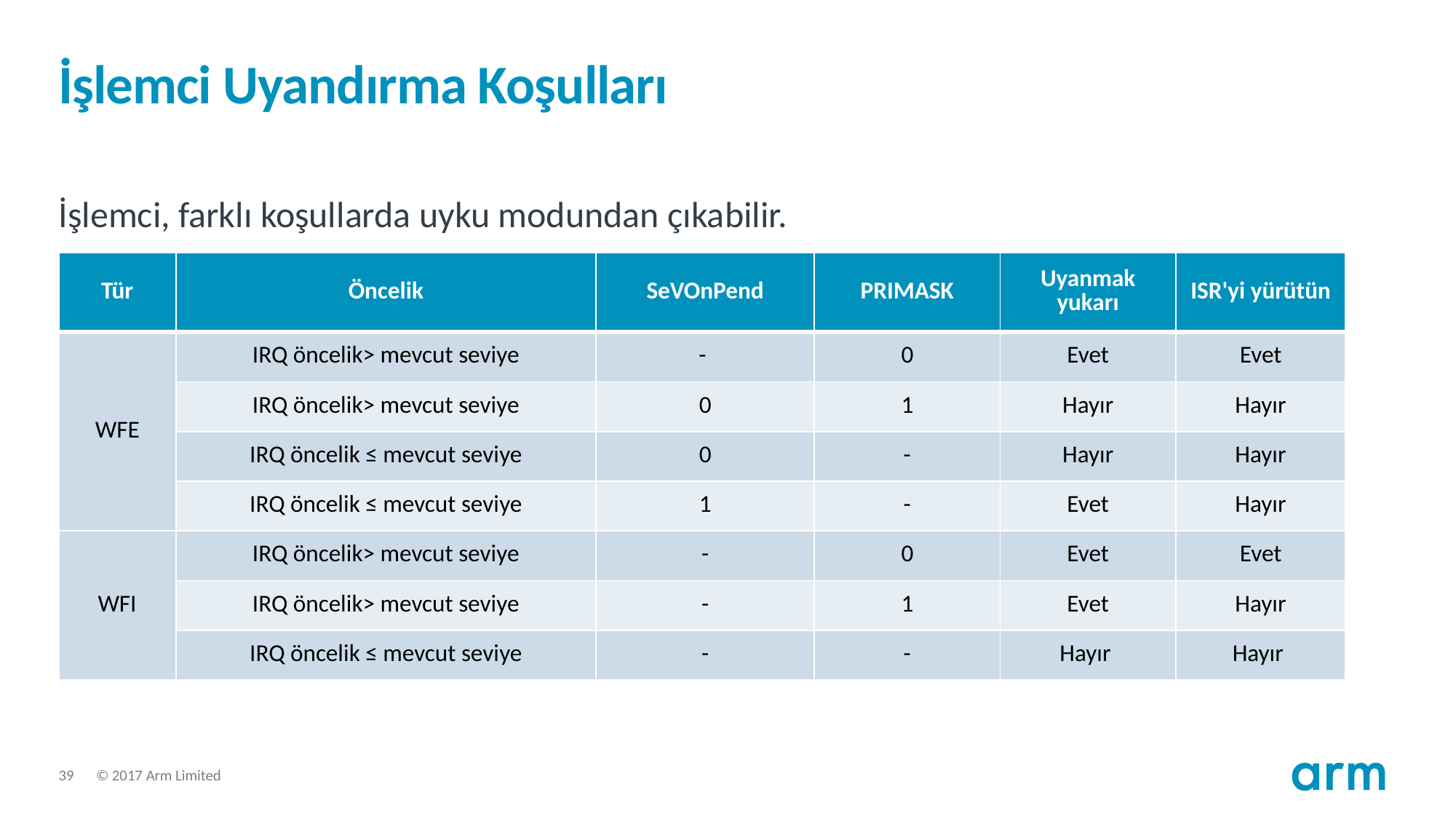

# İşlemci Uyandırma Koşulları
İşlemci, farklı koşullarda uyku modundan çıkabilir.
| Tür | Öncelik | SeVOnPend | PRIMASK | Uyanmak yukarı | ISR'yi yürütün |
| --- | --- | --- | --- | --- | --- |
| WFE | IRQ öncelik> mevcut seviye | - | 0 | Evet | Evet |
|  | IRQ öncelik> mevcut seviye | 0 | 1 | Hayır | Hayır |
|  | IRQ öncelik ≤ mevcut seviye | 0 | - | Hayır | Hayır |
|  | IRQ öncelik ≤ mevcut seviye | 1 | - | Evet | Hayır |
| WFI | IRQ öncelik> mevcut seviye | - | 0 | Evet | Evet |
|  | IRQ öncelik> mevcut seviye | - | 1 | Evet | Hayır |
|  | IRQ öncelik ≤ mevcut seviye | - | - | Hayır | Hayır |